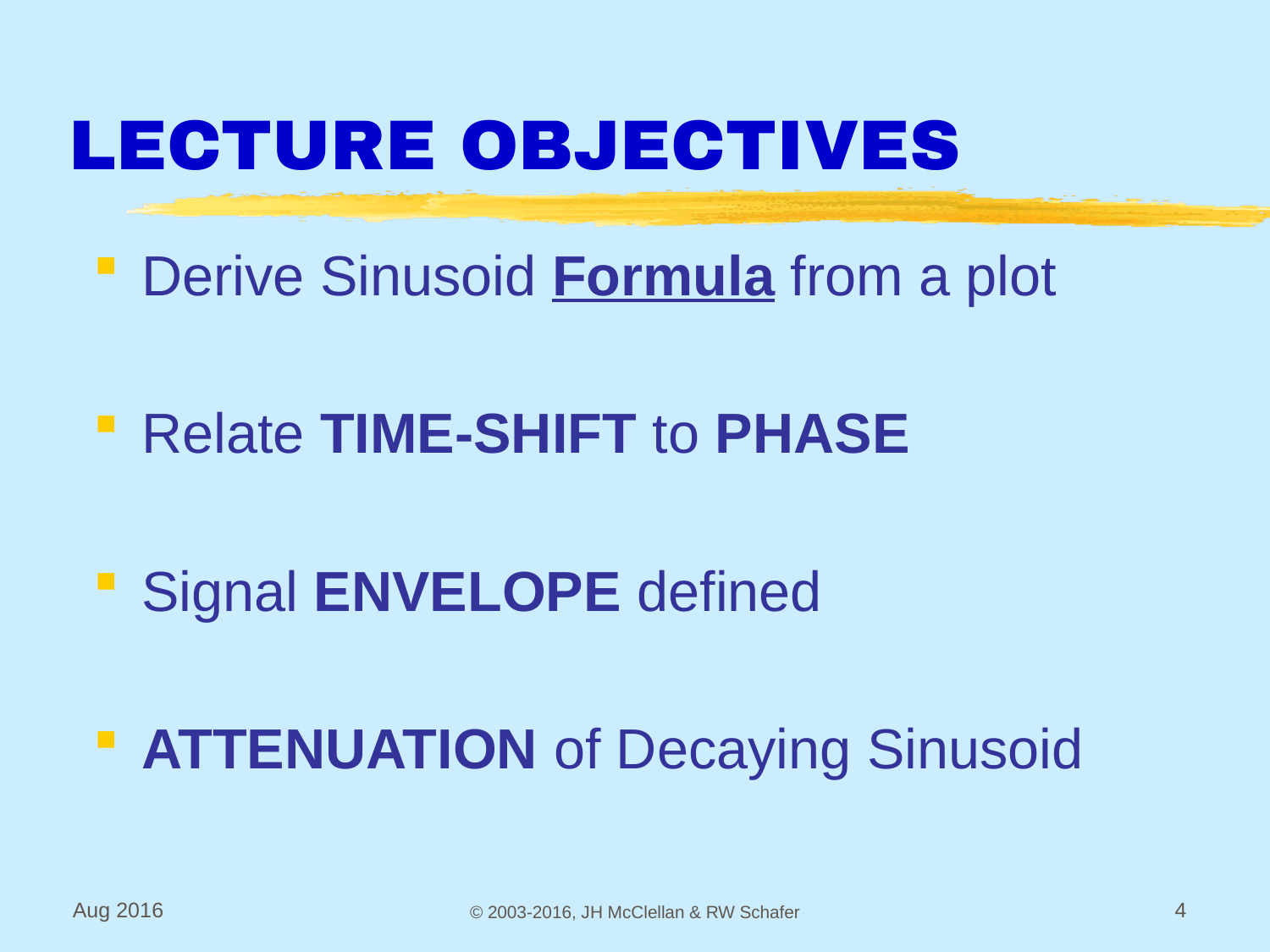

# LECTURE OBJECTIVES
Derive Sinusoid Formula from a plot

Relate TIME-SHIFT to PHASE

Signal ENVELOPE defined

ATTENUATION of Decaying Sinusoid
Aug 2016
© 2003-2016, JH McClellan & RW Schafer
4